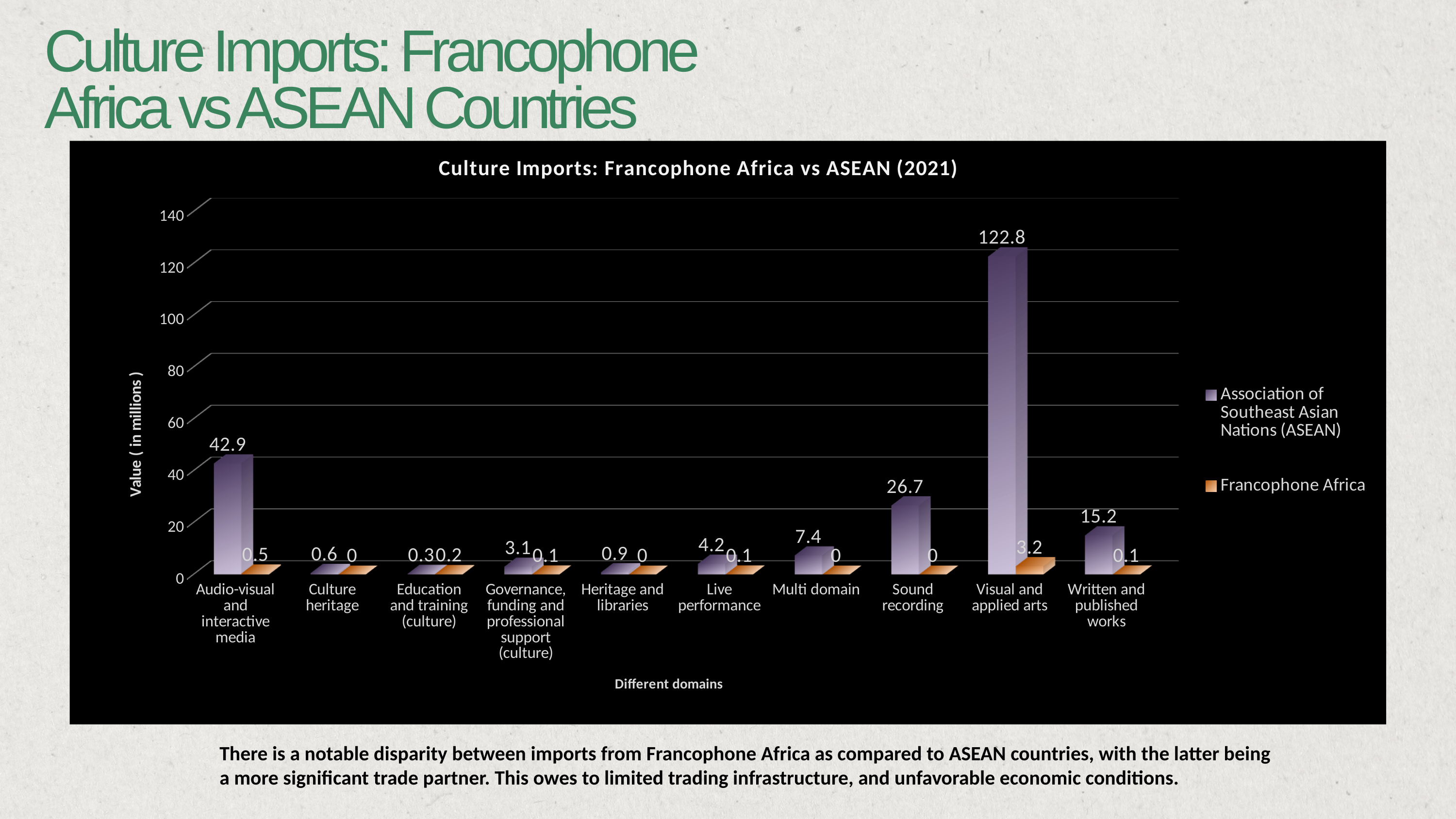

Culture Imports: Francophone Africa vs ASEAN Countries

[unsupported chart]

There is a notable disparity between imports from Francophone Africa as compared to ASEAN countries, with the latter being a more significant trade partner. This owes to limited trading infrastructure, and unfavorable economic conditions.